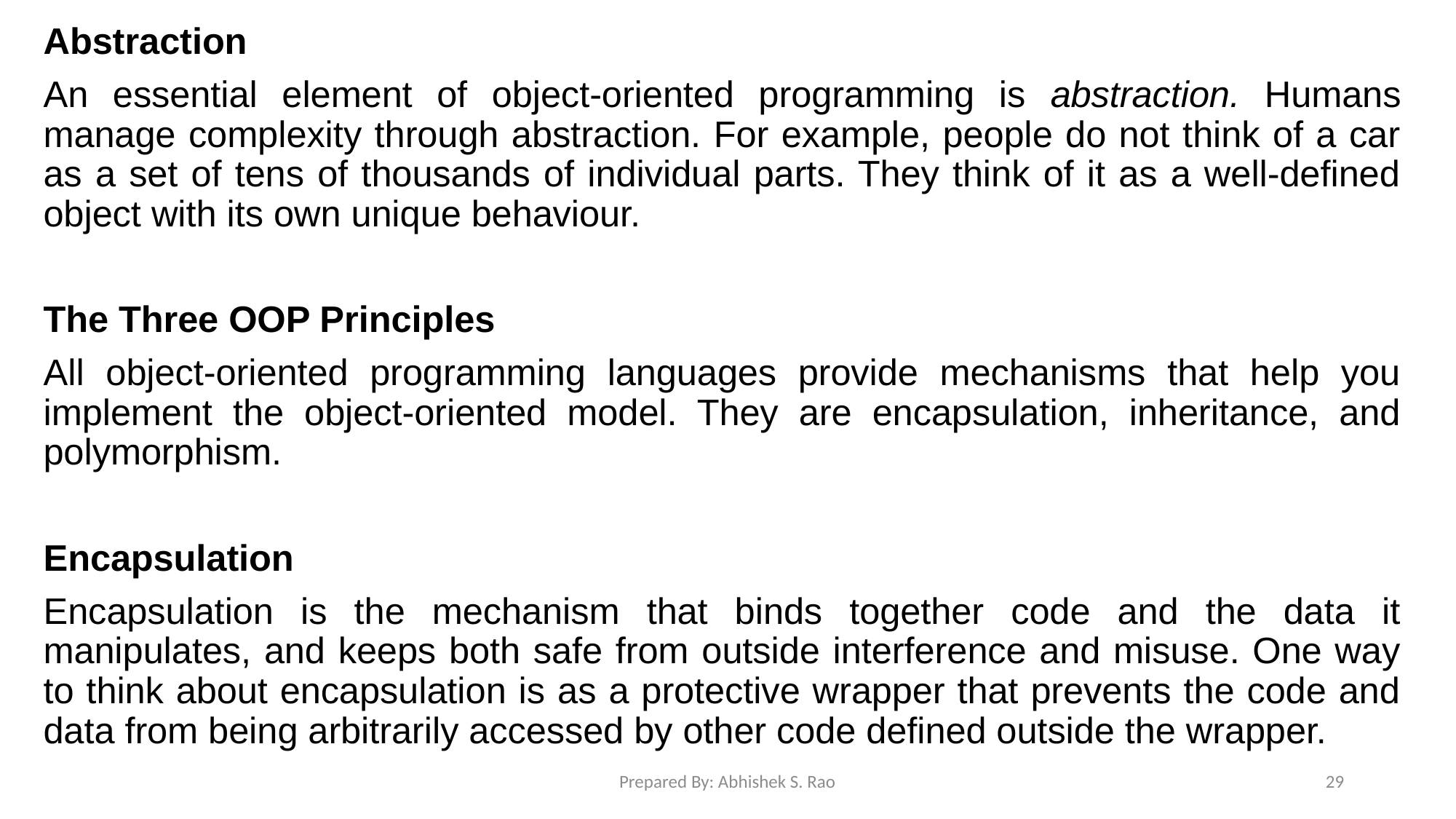

Abstraction
An essential element of object-oriented programming is abstraction. Humans manage complexity through abstraction. For example, people do not think of a car as a set of tens of thousands of individual parts. They think of it as a well-defined object with its own unique behaviour.

The Three OOP Principles
All object-oriented programming languages provide mechanisms that help you implement the object-oriented model. They are encapsulation, inheritance, and polymorphism.

Encapsulation
Encapsulation is the mechanism that binds together code and the data it manipulates, and keeps both safe from outside interference and misuse. One way to think about encapsulation is as a protective wrapper that prevents the code and data from being arbitrarily accessed by other code defined outside the wrapper.
Prepared By: Abhishek S. Rao
29